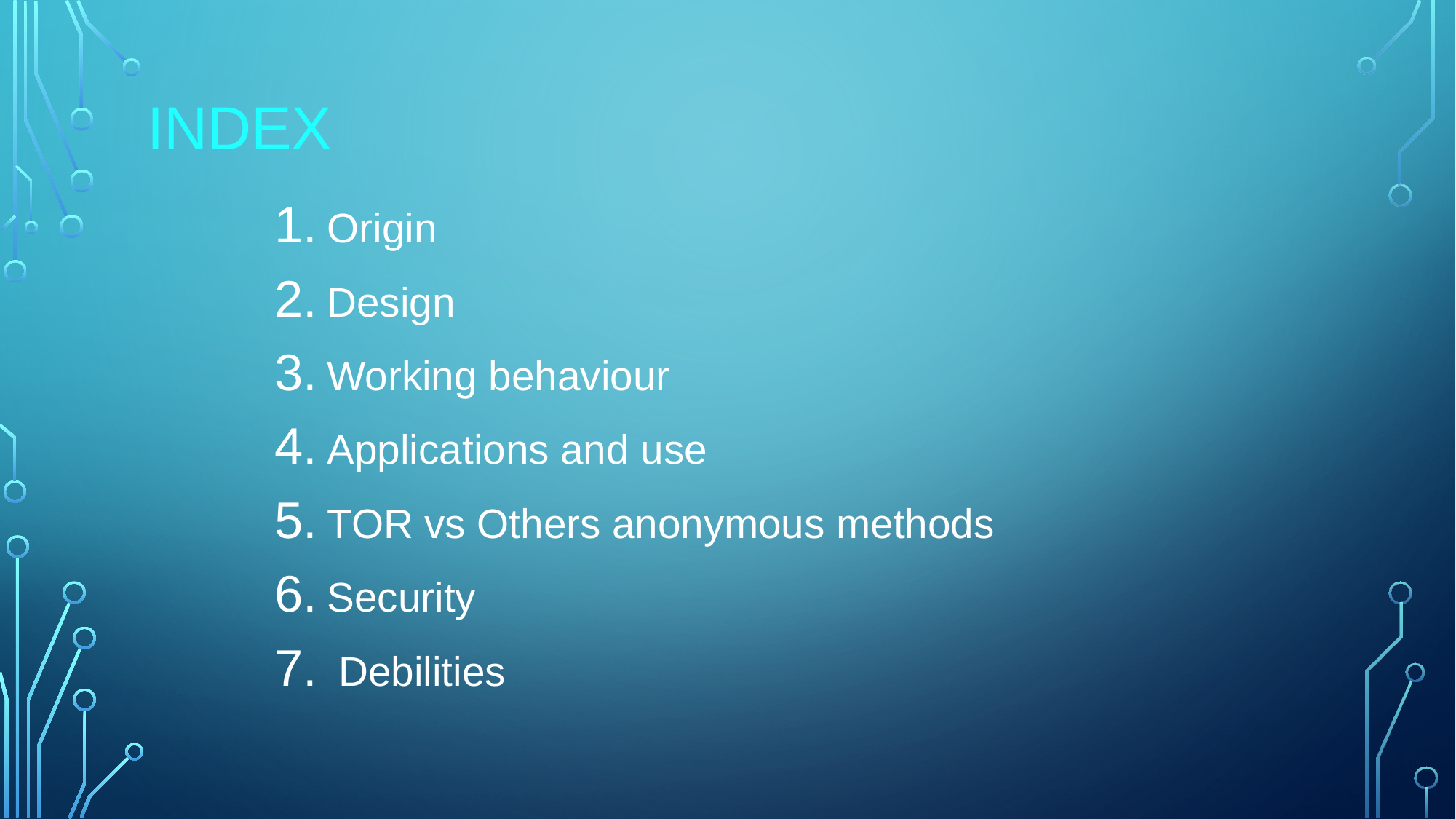

# Index
Origin
Design
Working behaviour
Applications and use
TOR vs Others anonymous methods
Security
 Debilities